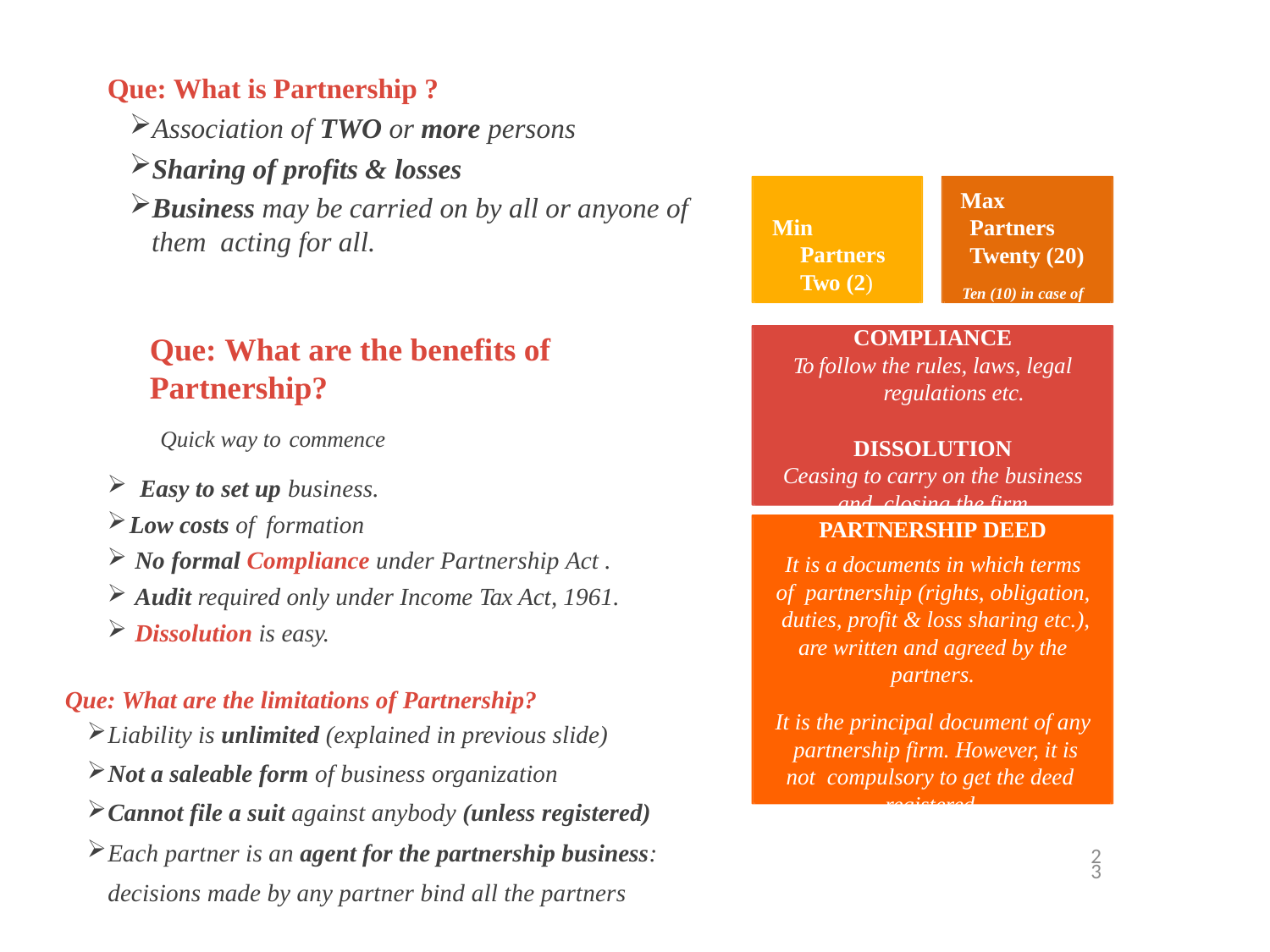

Que: What is Partnership ?
Association of TWO or more persons
Sharing of profits & losses
Business may be carried on by all or anyone of them  acting for all.

Max Partners  Twenty (20)
Ten (10) in case of  banking business
Min Partners  Two (2)

Easy to set up business.
Low costs of formation
No formal Compliance under Partnership Act .
Audit required only under Income Tax Act, 1961.
Dissolution is easy.
COMPLIANCE
To follow the rules, laws, legal
regulations etc.

DISSOLUTION
Ceasing to carry on the business and  closing the firm

Que: What are the benefits of Partnership?
Quick way to commence
PARTNERSHIP DEED
It is a documents in which terms of  partnership (rights, obligation,  duties, profit & loss sharing etc.),  are written and agreed by the  partners.
It is the principal document of any  partnership firm. However, it is not  compulsory to get the deed  registered.

Que: What are the limitations of Partnership?
Liability is unlimited (explained in previous slide)
Not a saleable form of business organization
Cannot file a suit against anybody (unless registered)
Each partner is an agent for the partnership business:  decisions made by any partner bind all the partners
23